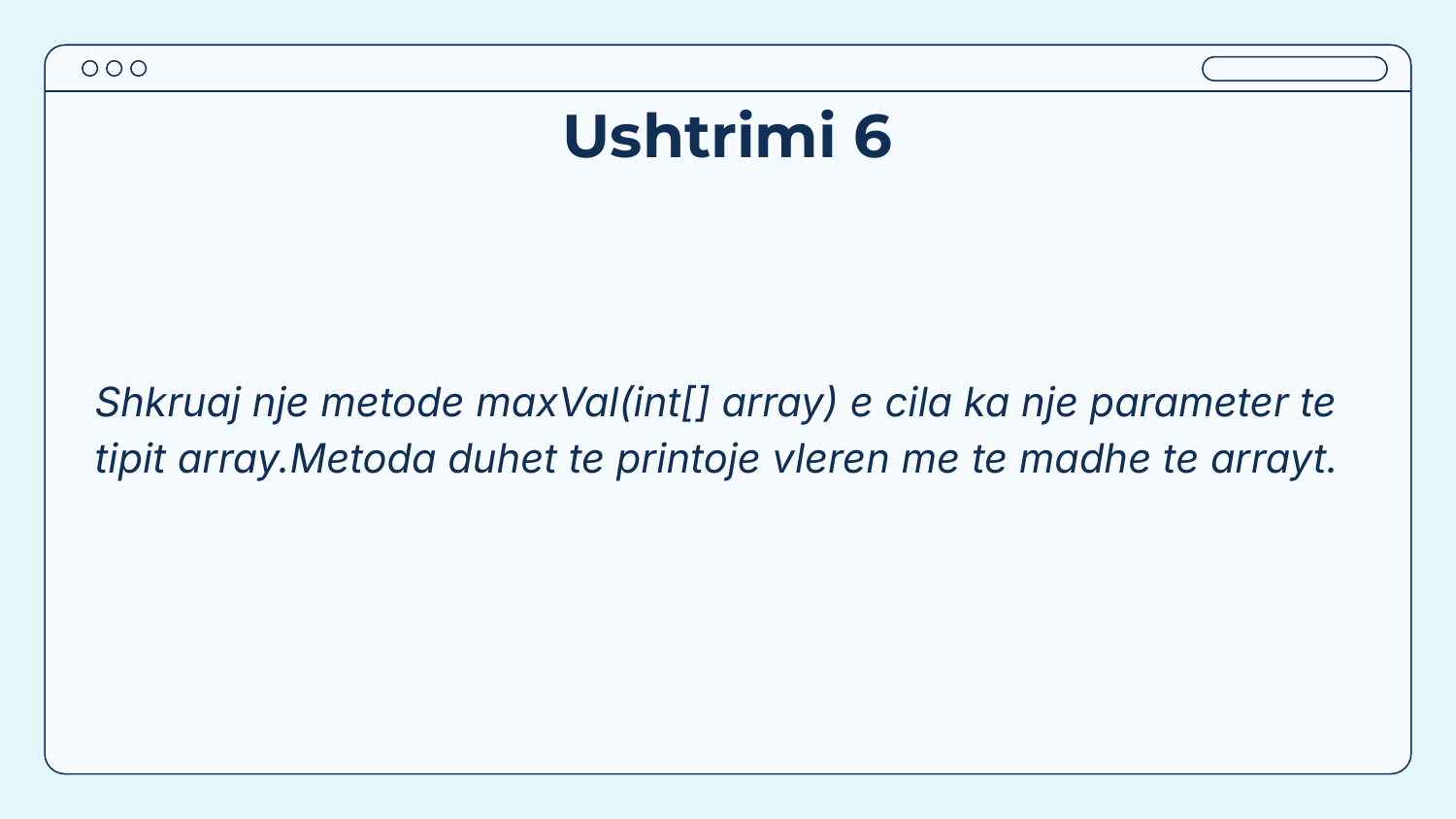

# Ushtrimi 6
Shkruaj nje metode maxVal(int[] array) e cila ka nje parameter te tipit array.Metoda duhet te printoje vleren me te madhe te arrayt.